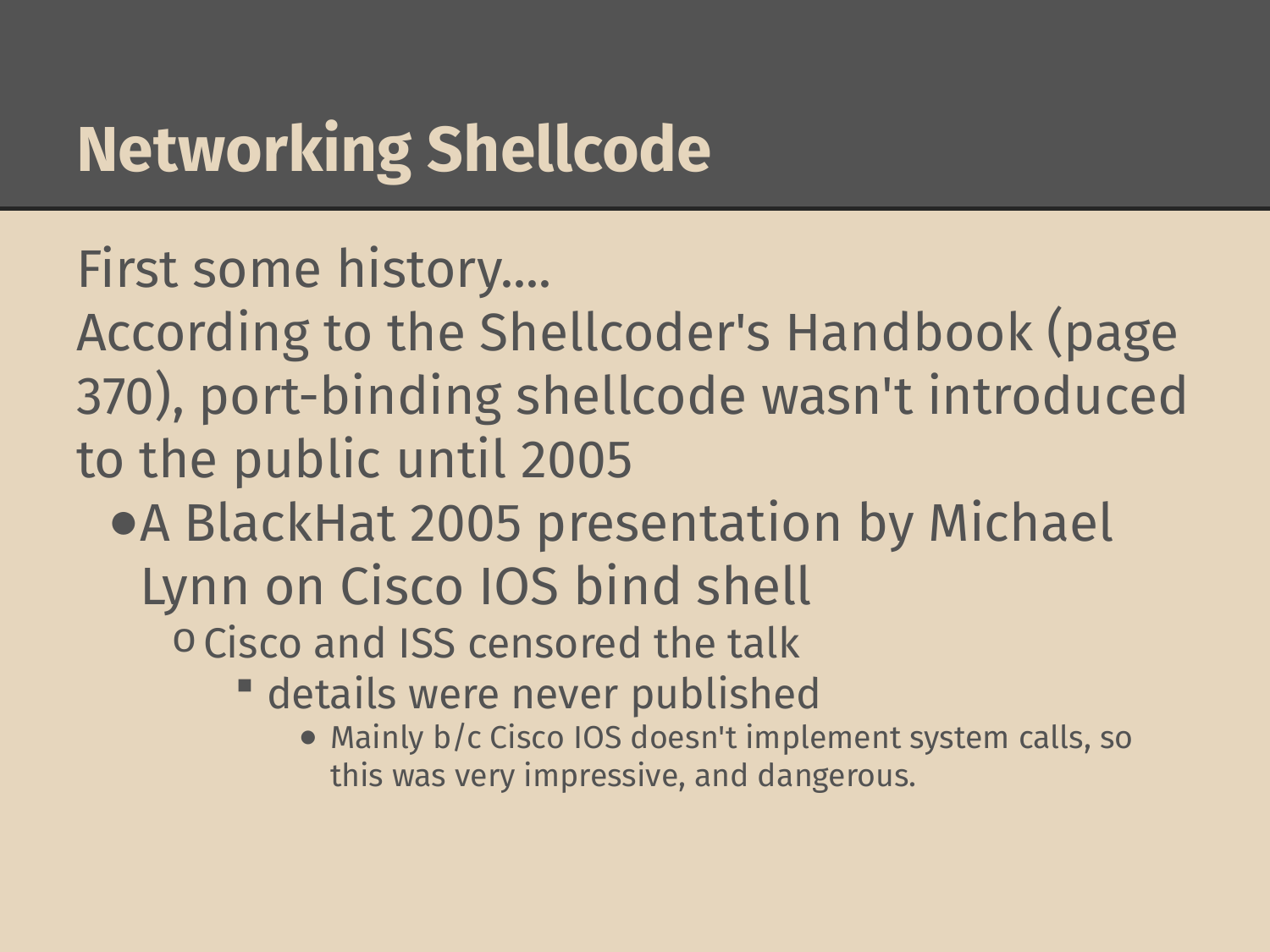

# Networking Shellcode
First some history....
According to the Shellcoder's Handbook (page 370), port-binding shellcode wasn't introduced to the public until 2005
A BlackHat 2005 presentation by Michael Lynn on Cisco IOS bind shell
Cisco and ISS censored the talk
details were never published
Mainly b/c Cisco IOS doesn't implement system calls, so this was very impressive, and dangerous.